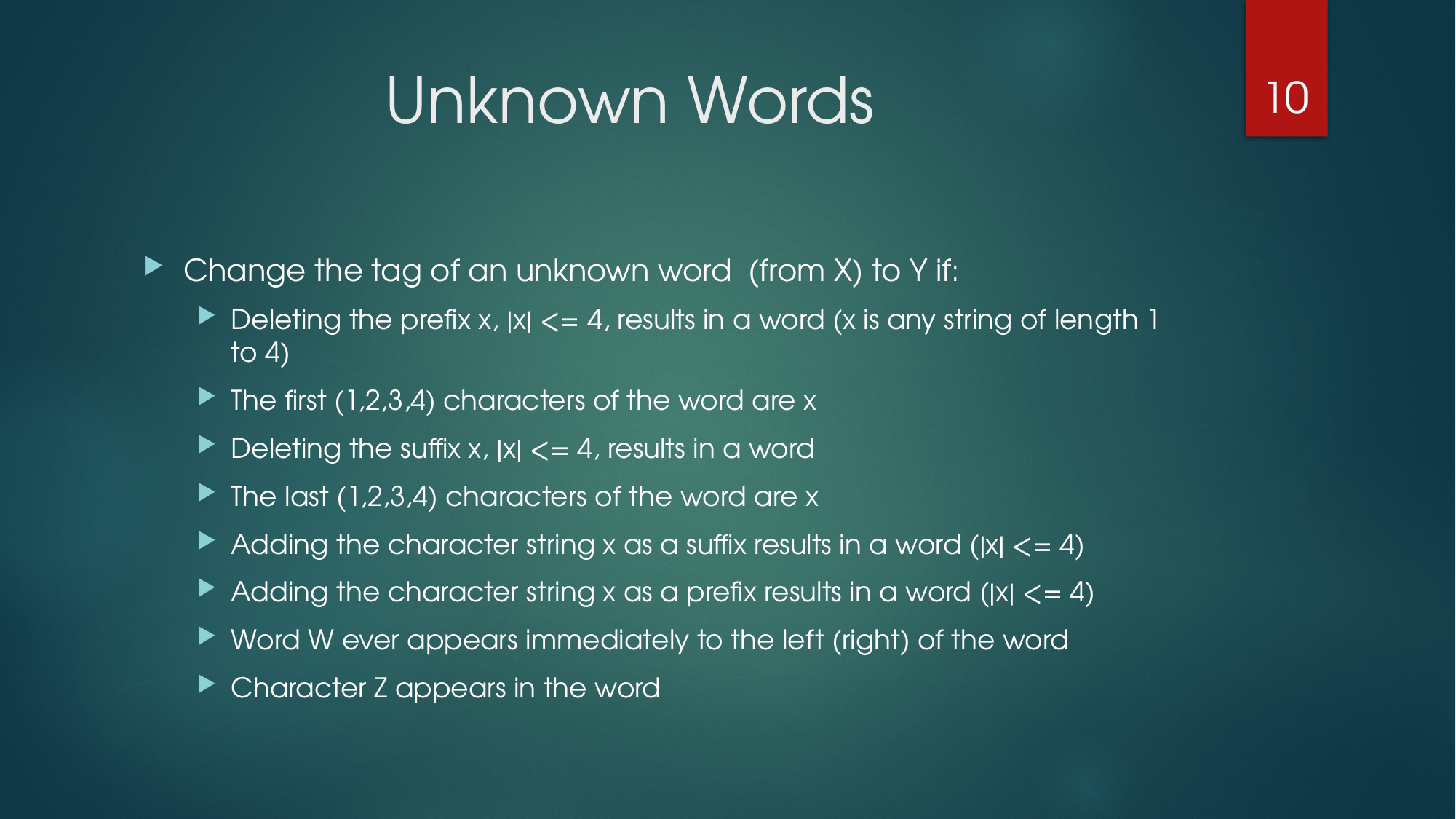

10
# Unknown Words
Change the tag of an unknown word  (from X) to Y if:
Deleting the preﬁx x, |x| <= 4, results in a word (x is any string of length 1 to 4)
The ﬁrst (1,2,3,4) characters of the word are x
Deleting the suﬃx x, |x| <= 4, results in a word
The last (1,2,3,4) characters of the word are x
Adding the character string x as a suﬃx results in a word (|x| <= 4)
Adding the character string x as a preﬁx results in a word (|x| <= 4)
Word W ever appears immediately to the left (right) of the word
Character Z appears in the word